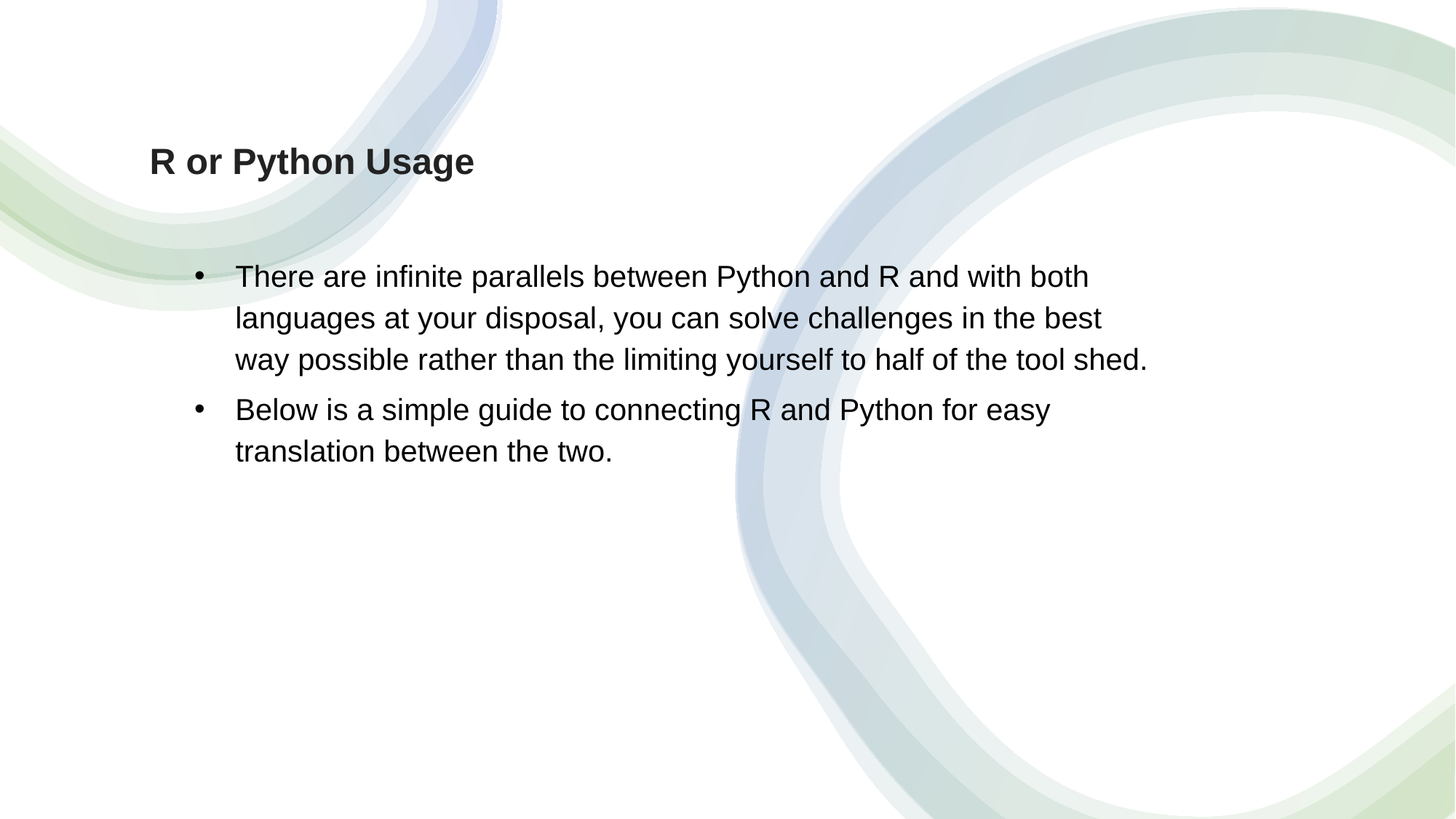

R or Python Usage
There are infinite parallels between Python and R and with both languages at your disposal, you can solve challenges in the best way possible rather than the limiting yourself to half of the tool shed.
Below is a simple guide to connecting R and Python for easy translation between the two.